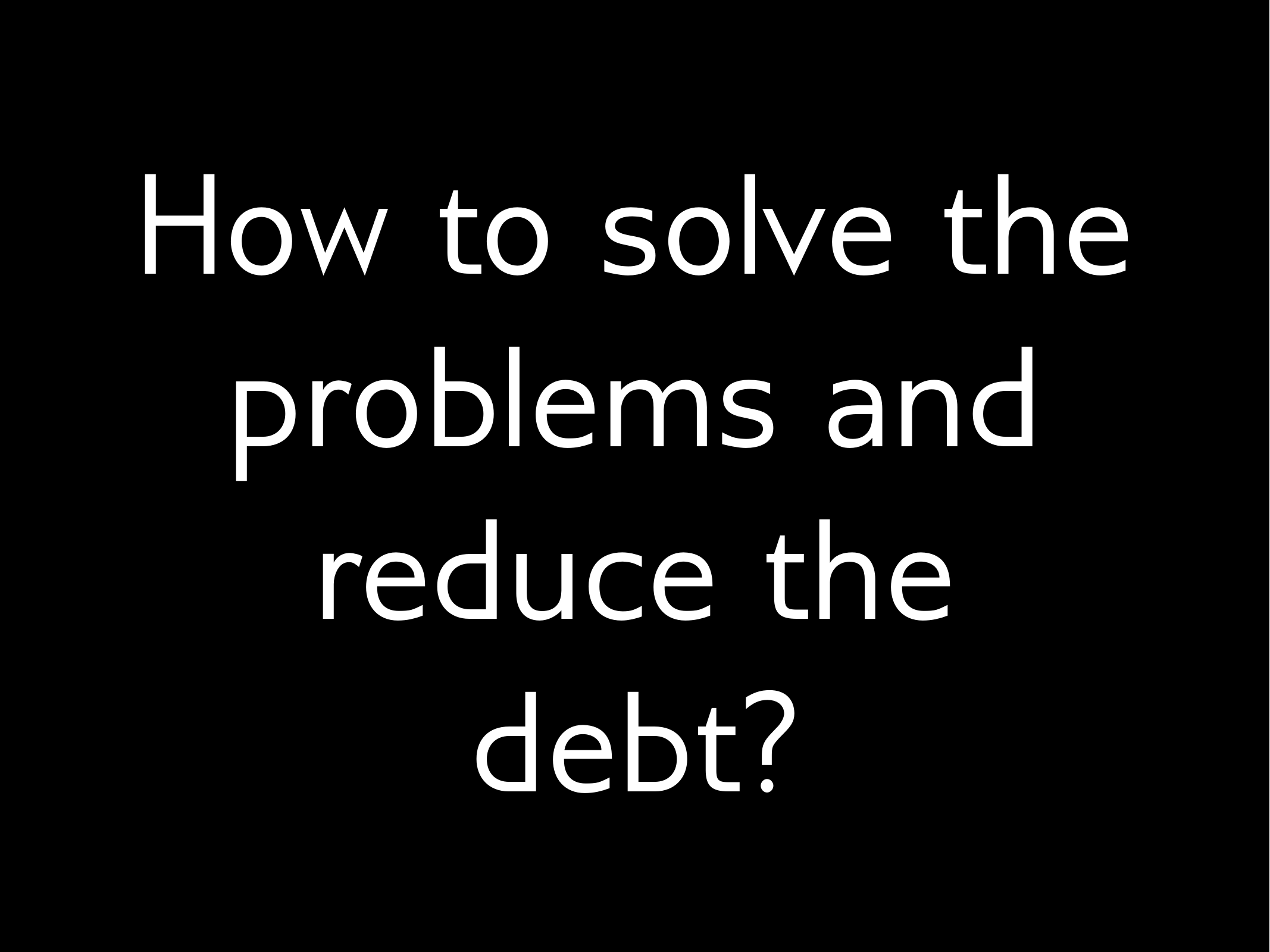

# How to solve the problems and reduce the debt?